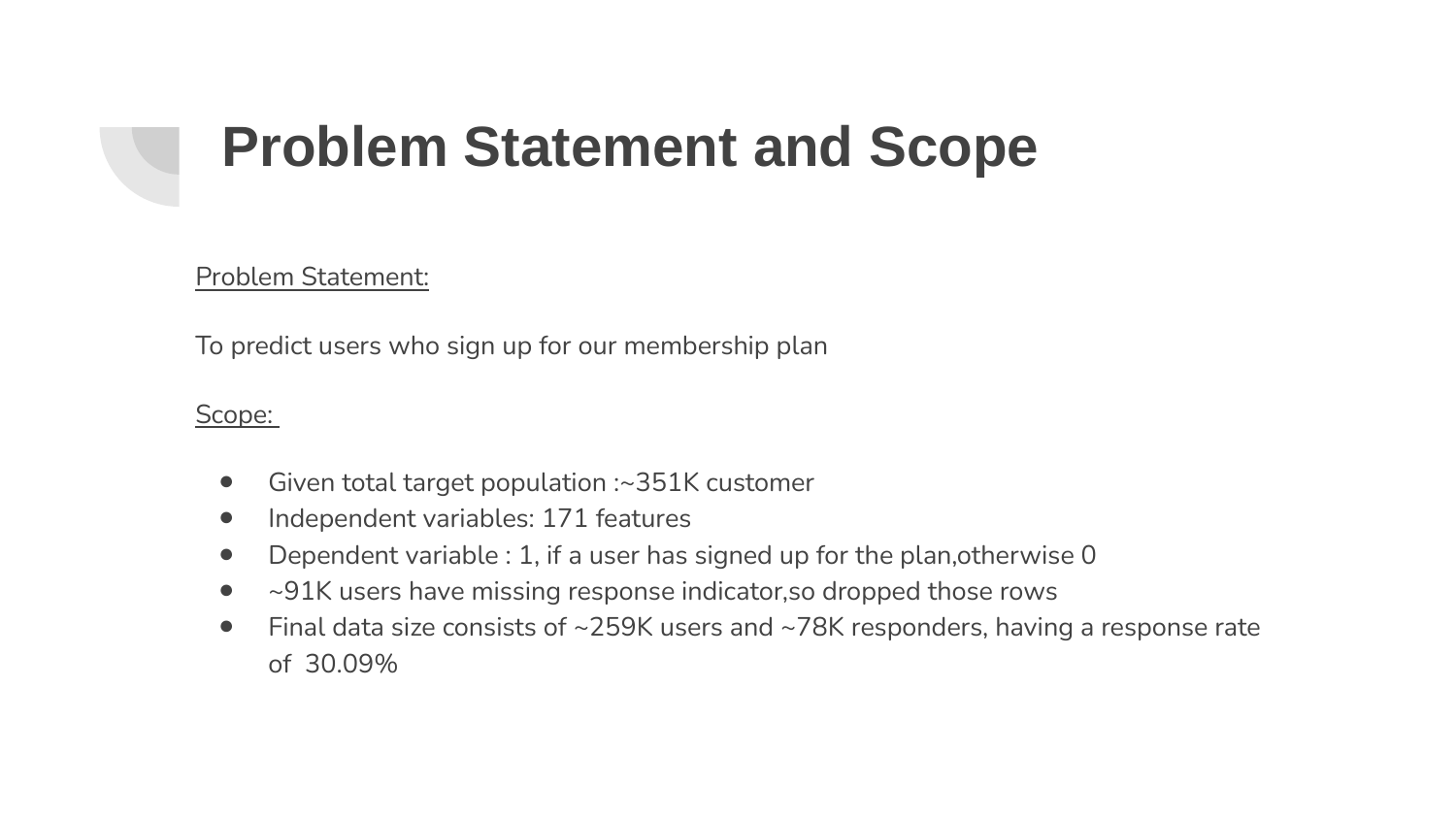

# Problem Statement and Scope
Problem Statement:
To predict users who sign up for our membership plan
Scope:
Given total target population :~351K customer
Independent variables: 171 features
Dependent variable : 1, if a user has signed up for the plan,otherwise 0
~91K users have missing response indicator,so dropped those rows
Final data size consists of ~259K users and ~78K responders, having a response rate of  30.09%